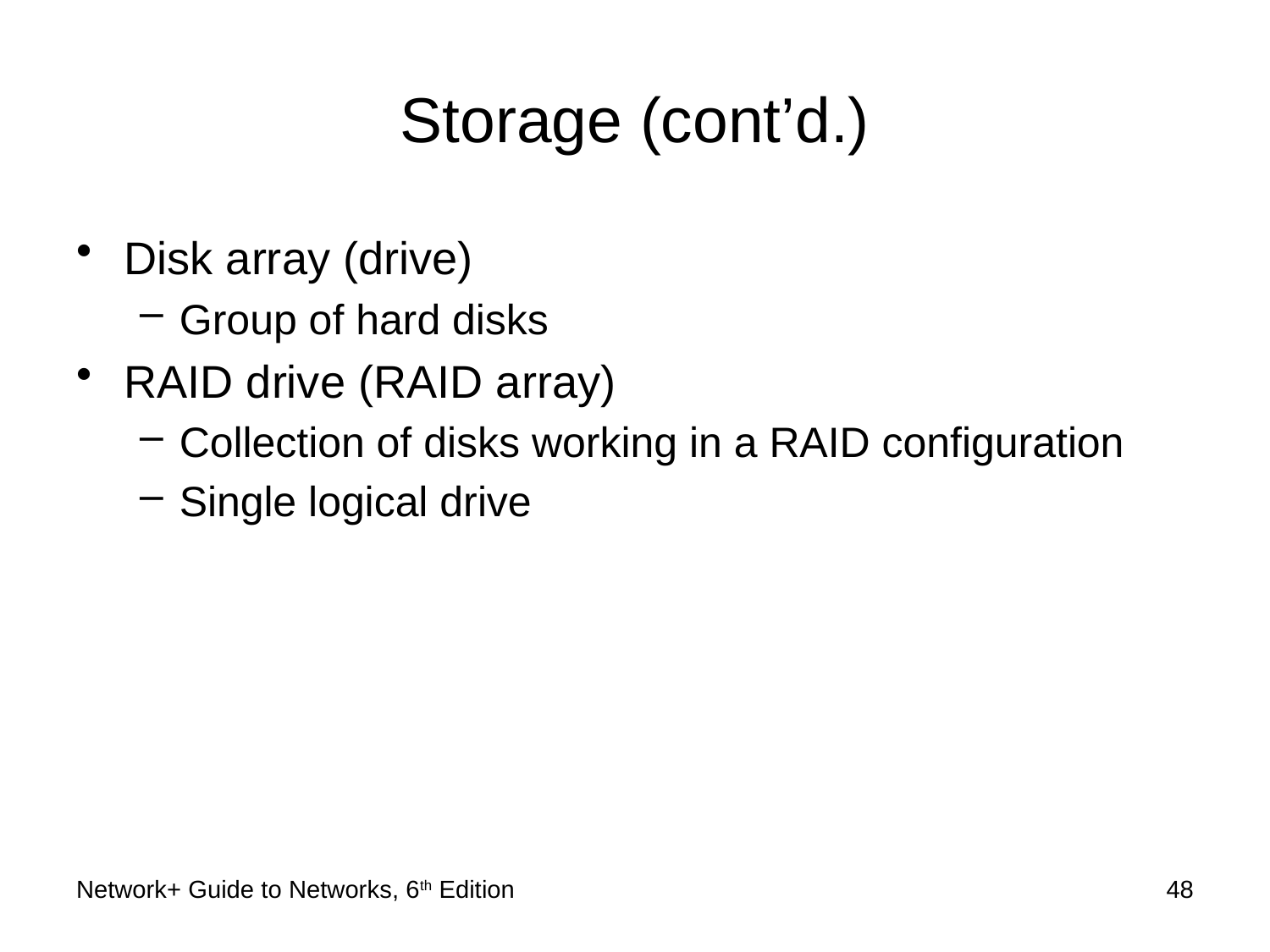

# Storage (cont’d.)
Disk array (drive)
Group of hard disks
RAID drive (RAID array)
Collection of disks working in a RAID configuration
Single logical drive
Network+ Guide to Networks, 6th Edition
48